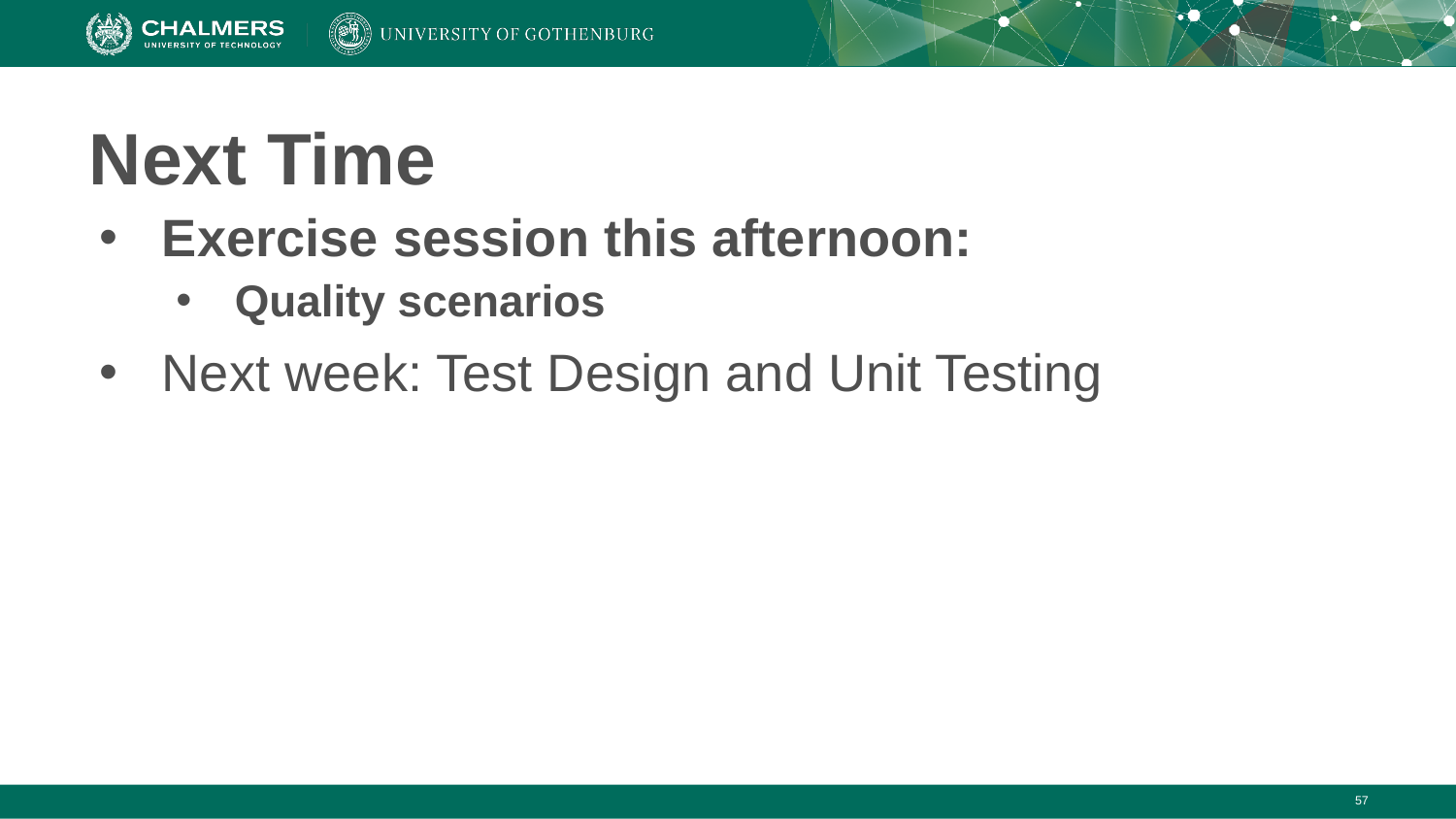

# Next Time
Exercise session this afternoon:
Quality scenarios
Next week: Test Design and Unit Testing
57